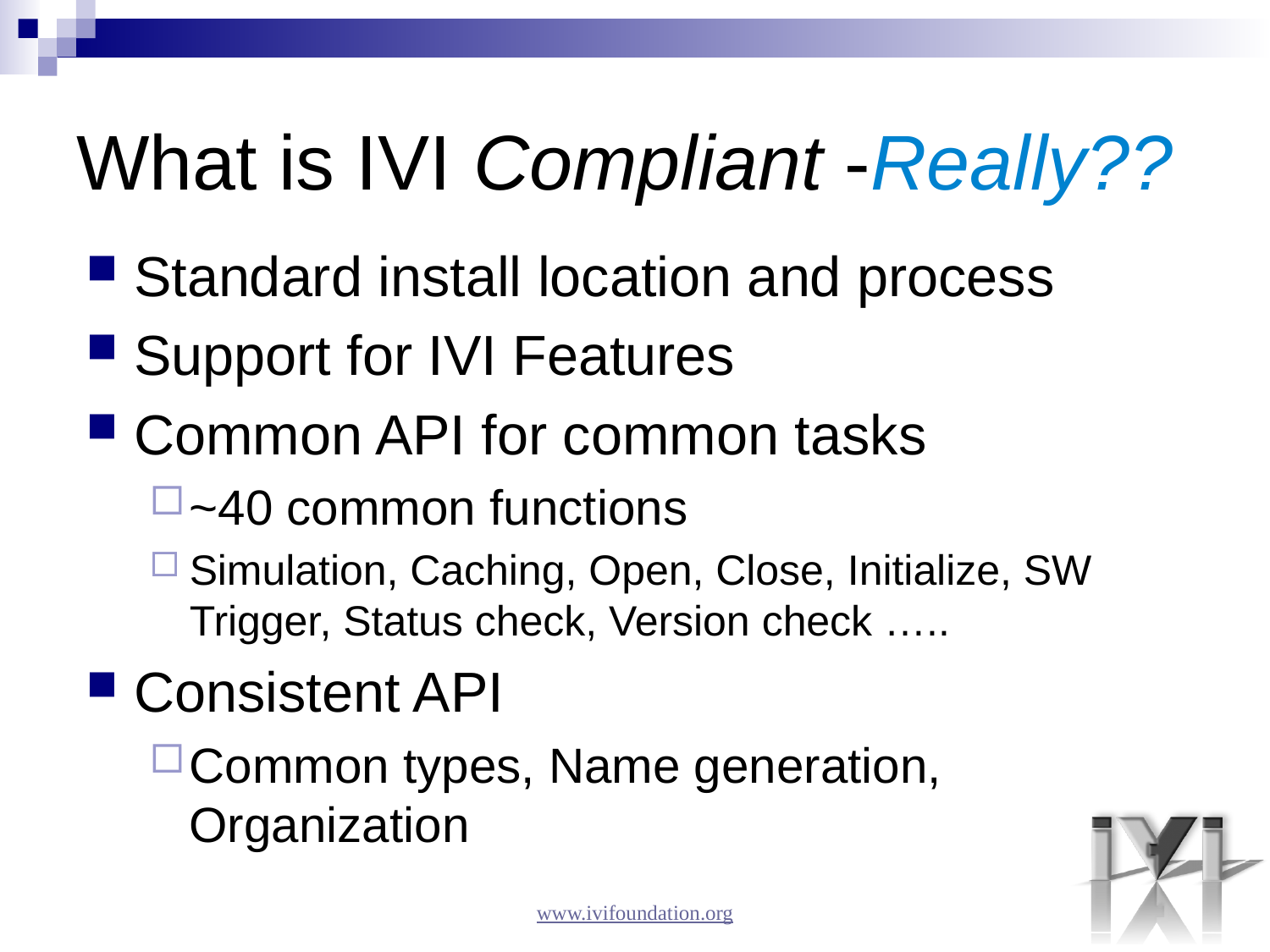

# What is IVI Compliant -Really??
Standard install location and process
Support for IVI Features
Common API for common tasks
~40 common functions
Simulation, Caching, Open, Close, Initialize, SW Trigger, Status check, Version check …..
Consistent API
Common types, Name generation, Organization
www.ivifoundation.org